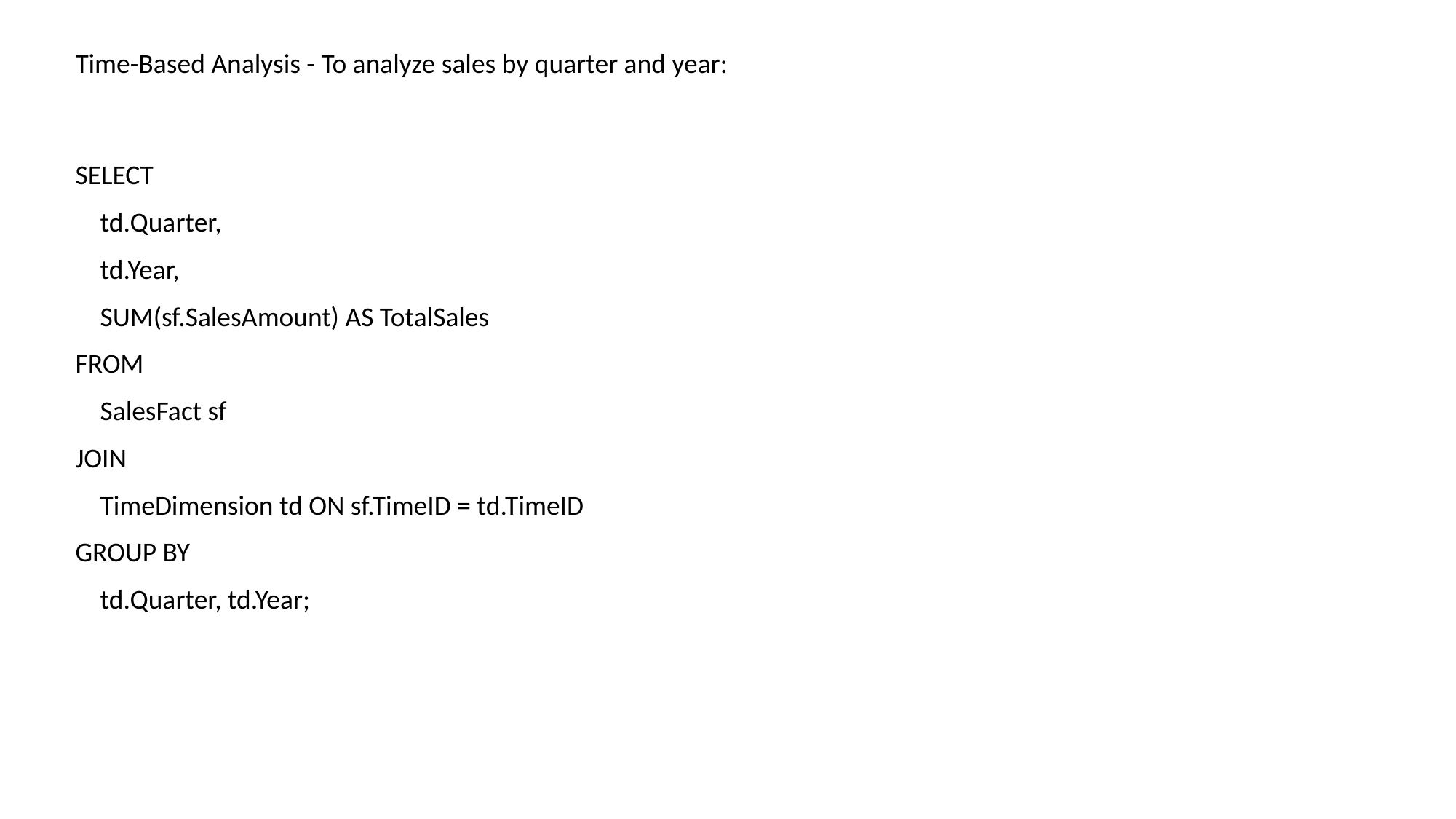

Time-Based Analysis - To analyze sales by quarter and year:
SELECT
    td.Quarter,
    td.Year,
    SUM(sf.SalesAmount) AS TotalSales
FROM
    SalesFact sf
JOIN
    TimeDimension td ON sf.TimeID = td.TimeID
GROUP BY
    td.Quarter, td.Year;